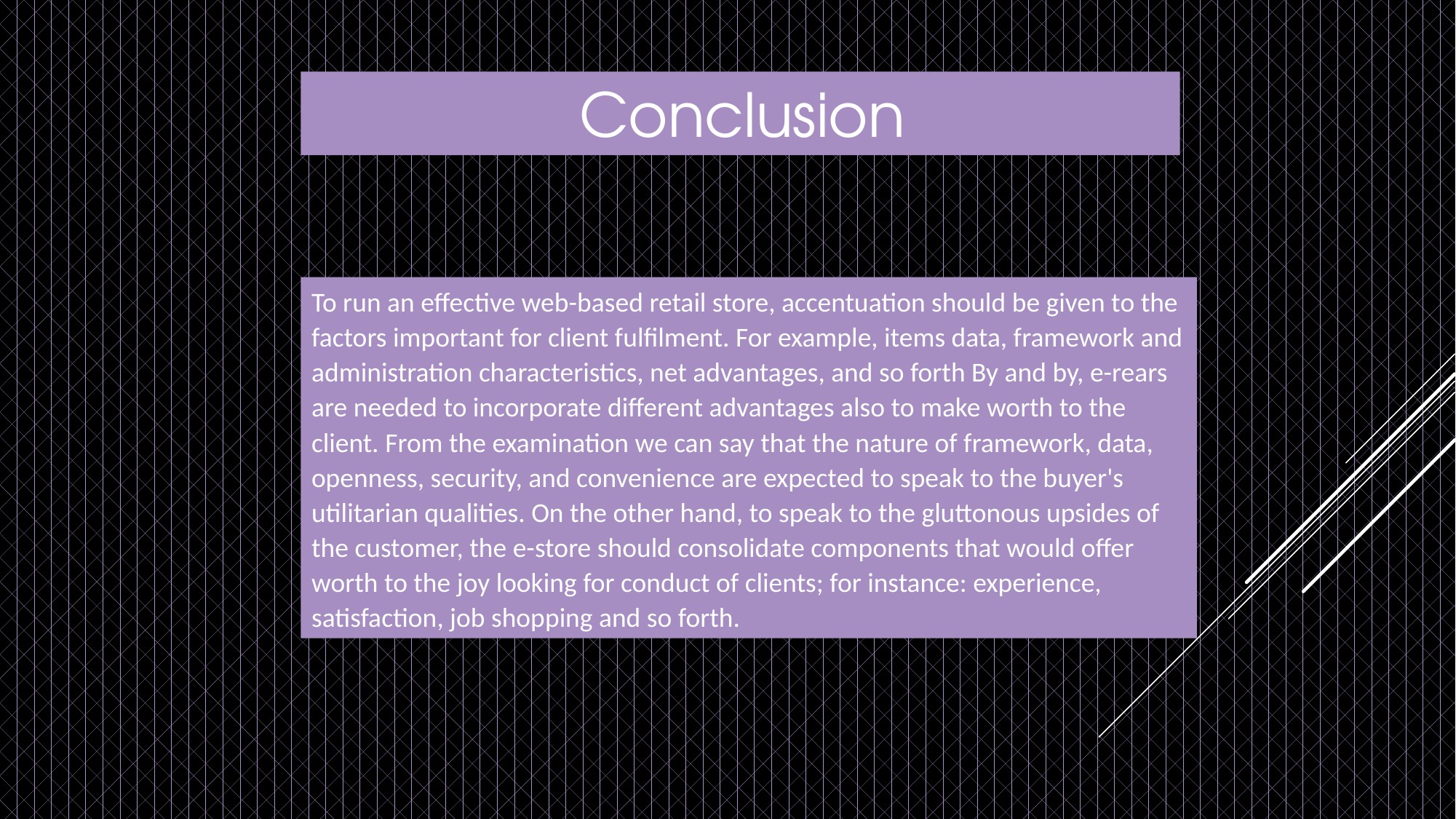

Conclusion
To run an effective web-based retail store, accentuation should be given to the factors important for client fulfilment. For example, items data, framework and administration characteristics, net advantages, and so forth By and by, e-rears are needed to incorporate different advantages also to make worth to the client. From the examination we can say that the nature of framework, data, openness, security, and convenience are expected to speak to the buyer's utilitarian qualities. On the other hand, to speak to the gluttonous upsides of the customer, the e-store should consolidate components that would offer worth to the joy looking for conduct of clients; for instance: experience, satisfaction, job shopping and so forth.